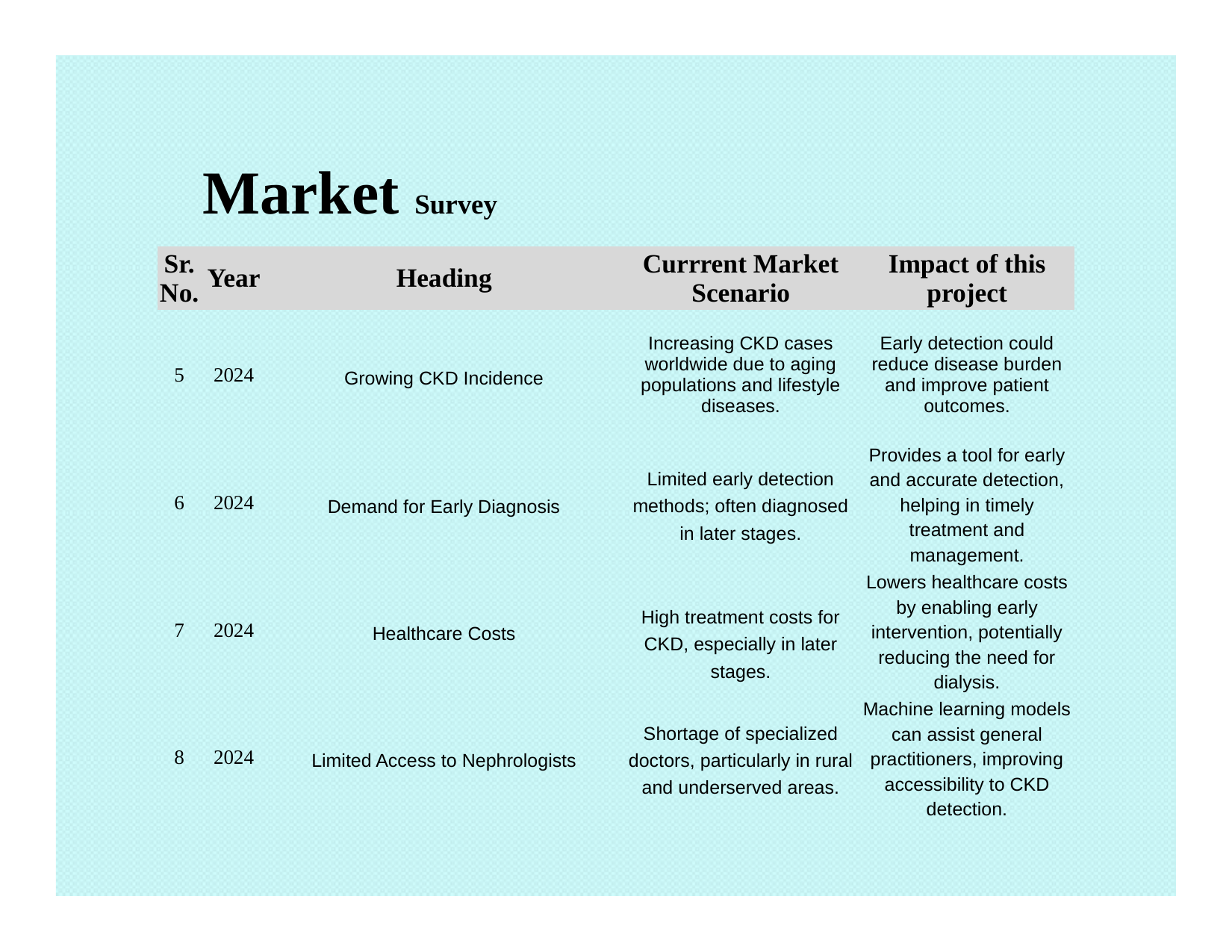

# Market Survey
| Sr. No. | Year | Heading | Currrent Market Scenario | Impact of this project |
| --- | --- | --- | --- | --- |
| 5 | 2024 | Growing CKD Incidence | Increasing CKD cases worldwide due to aging populations and lifestyle diseases. | Early detection could reduce disease burden and improve patient outcomes. |
| 6 | 2024 | Demand for Early Diagnosis | Limited early detection methods; often diagnosed in later stages. | Provides a tool for early and accurate detection, helping in timely treatment and management. |
| 7 | 2024 | Healthcare Costs | High treatment costs for CKD, especially in later stages. | Lowers healthcare costs by enabling early intervention, potentially reducing the need for dialysis. |
| 8 | 2024 | Limited Access to Nephrologists | Shortage of specialized doctors, particularly in rural and underserved areas. | Machine learning models can assist general practitioners, improving accessibility to CKD detection. |